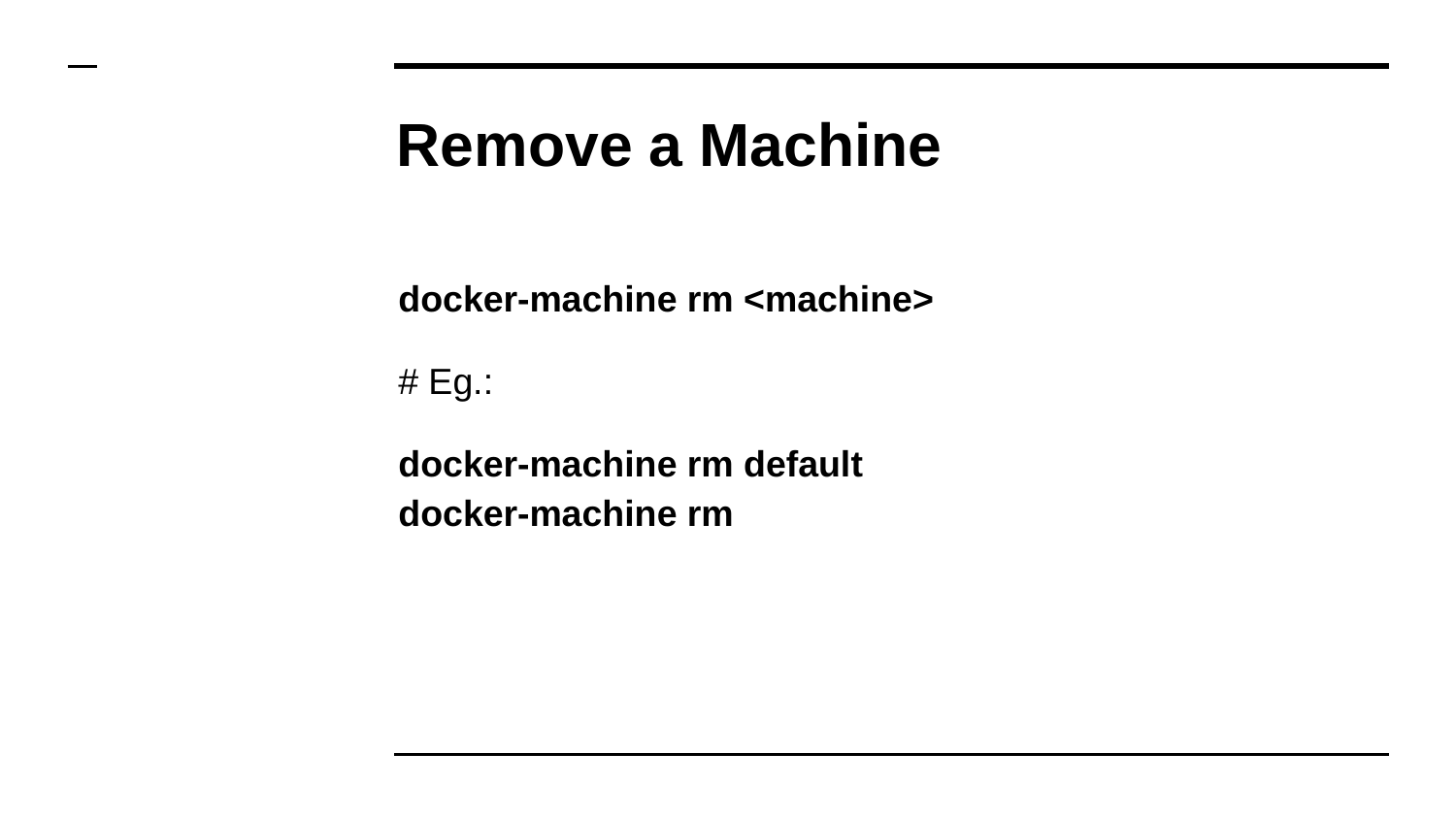

# Remove a Machine
docker-machine rm <machine>
# Eg.:
docker-machine rm default
docker-machine rm